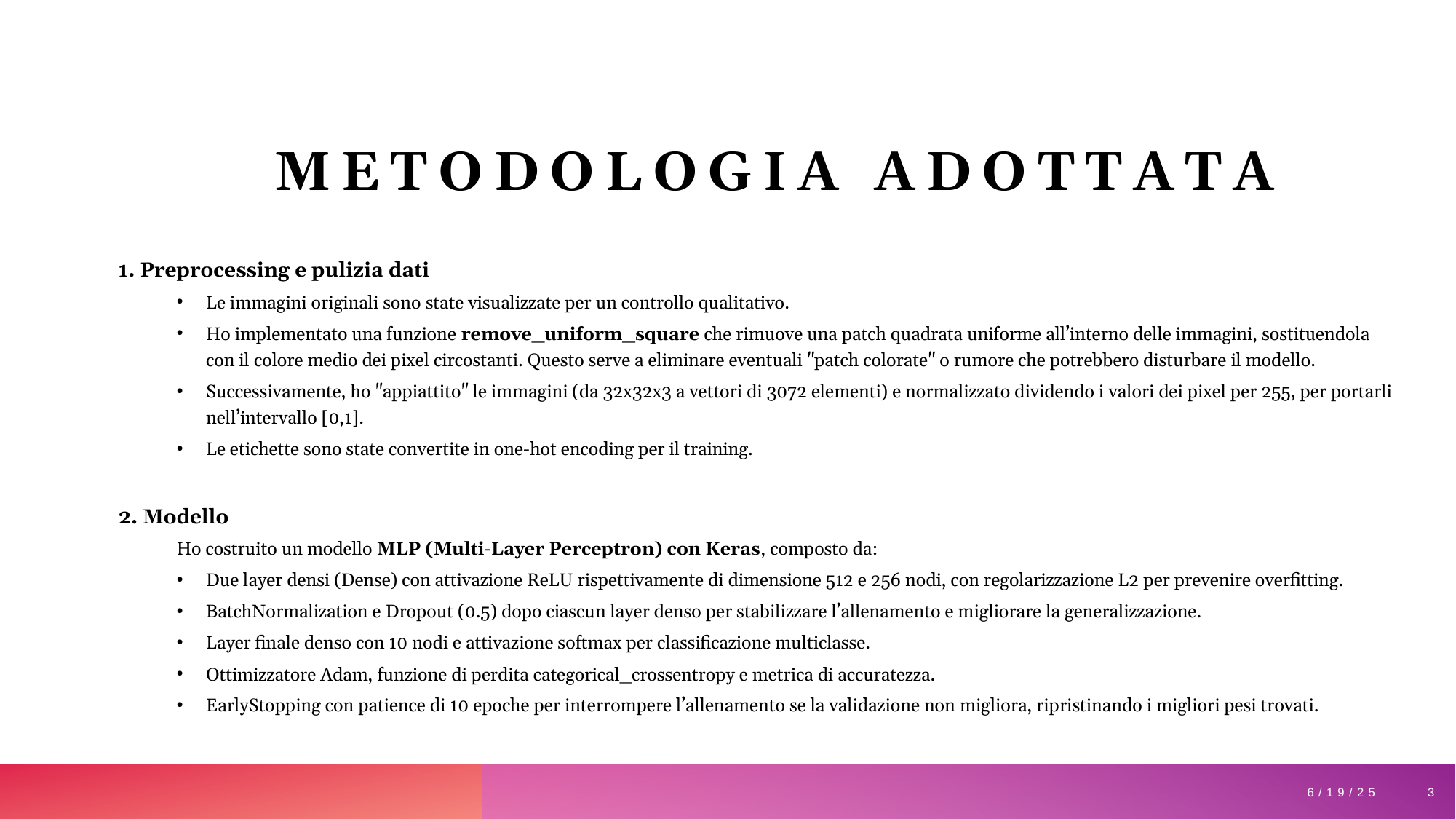

# Metodologia adottata

1. Preprocessing e pulizia dati
Le immagini originali sono state visualizzate per un controllo qualitativo.
Ho implementato una funzione remove_uniform_square che rimuove una patch quadrata uniforme all’interno delle immagini, sostituendola con il colore medio dei pixel circostanti. Questo serve a eliminare eventuali "patch colorate" o rumore che potrebbero disturbare il modello.
Successivamente, ho "appiattito" le immagini (da 32x32x3 a vettori di 3072 elementi) e normalizzato dividendo i valori dei pixel per 255, per portarli nell’intervallo [0,1].
Le etichette sono state convertite in one-hot encoding per il training.

2. Modello
Ho costruito un modello MLP (Multi-Layer Perceptron) con Keras, composto da:
Due layer densi (Dense) con attivazione ReLU rispettivamente di dimensione 512 e 256 nodi, con regolarizzazione L2 per prevenire overfitting.
BatchNormalization e Dropout (0.5) dopo ciascun layer denso per stabilizzare l’allenamento e migliorare la generalizzazione.
Layer finale denso con 10 nodi e attivazione softmax per classificazione multiclasse.
Ottimizzatore Adam, funzione di perdita categorical_crossentropy e metrica di accuratezza.
EarlyStopping con patience di 10 epoche per interrompere l’allenamento se la validazione non migliora, ripristinando i migliori pesi trovati.

3
6/19/25